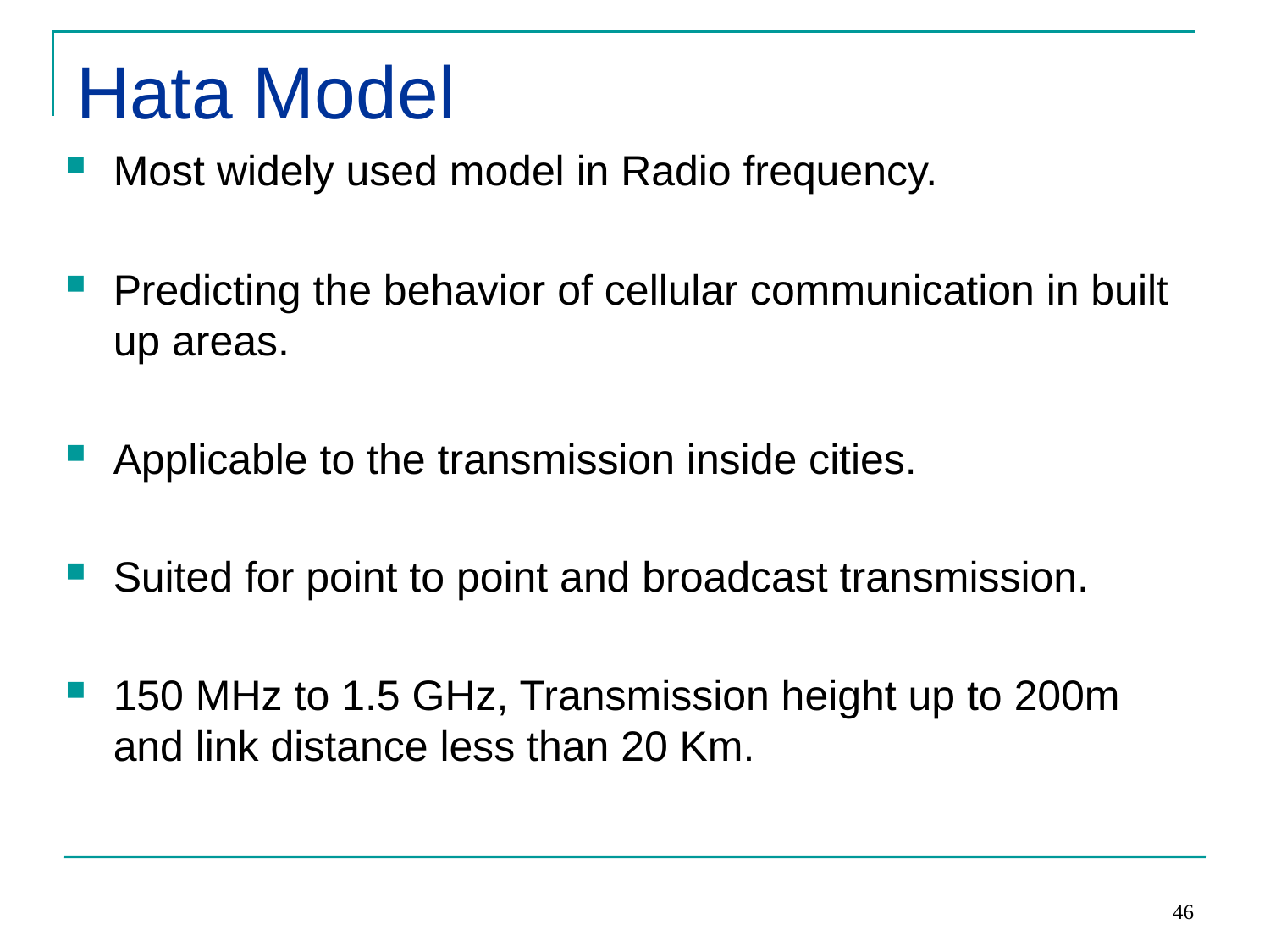

# Hata Model
Most widely used model in Radio frequency.

Predicting the behavior of cellular communication in built up areas.

Applicable to the transmission inside cities.

Suited for point to point and broadcast transmission.

150 MHz to 1.5 GHz, Transmission height up to 200m and link distance less than 20 Km.
46